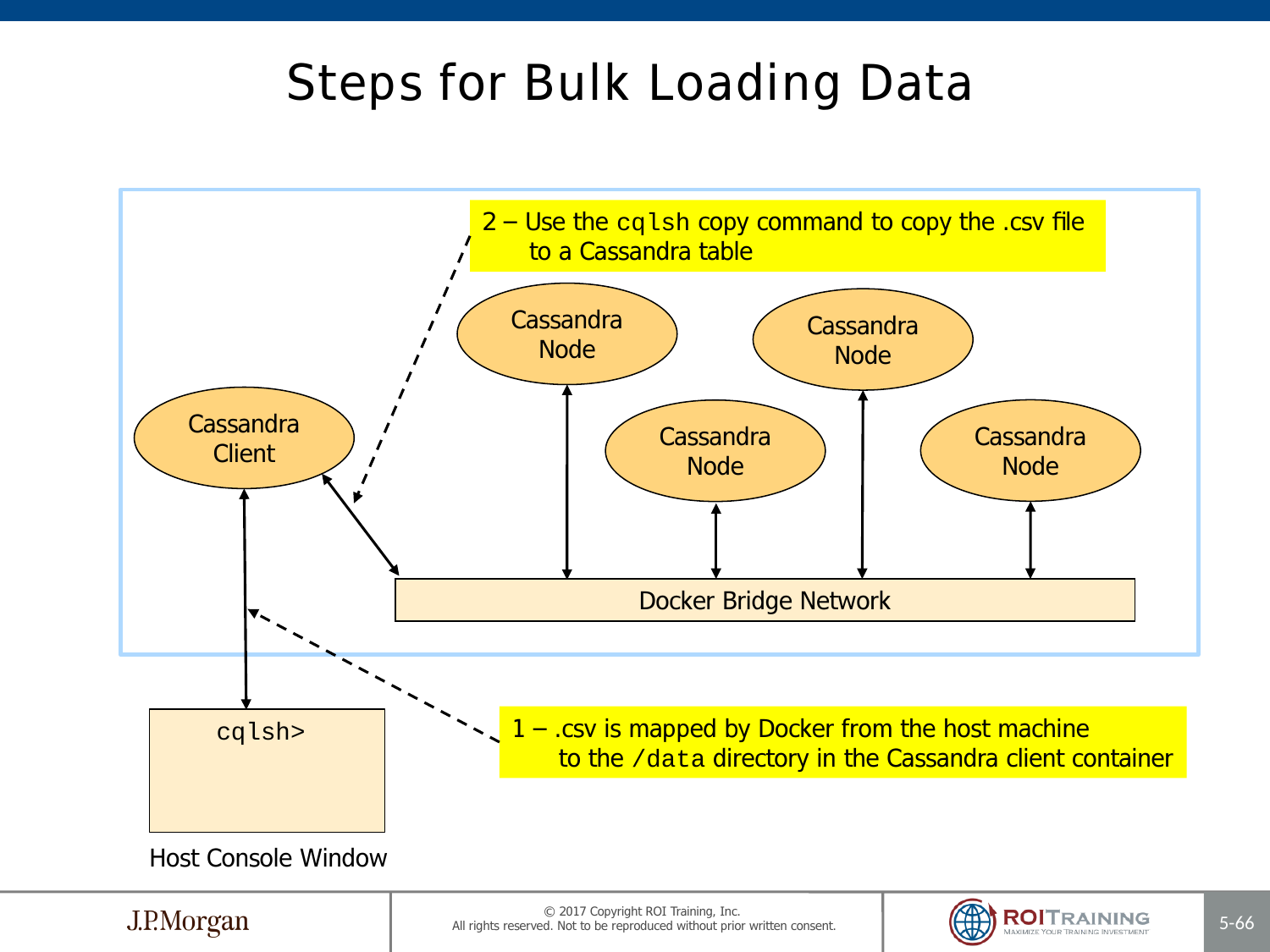

# Steps for Bulk Loading Data

2 – Use the cqlsh copy command to copy the .csv file
      to a Cassandra table
Cassandra Node
Cassandra Node
Cassandra
Client
Cassandra Node
Cassandra Node
Docker Bridge Network
1 – .csv is mapped by Docker from the host machine
      to the /data directory in the Cassandra client container
cqlsh>
Host Console Window